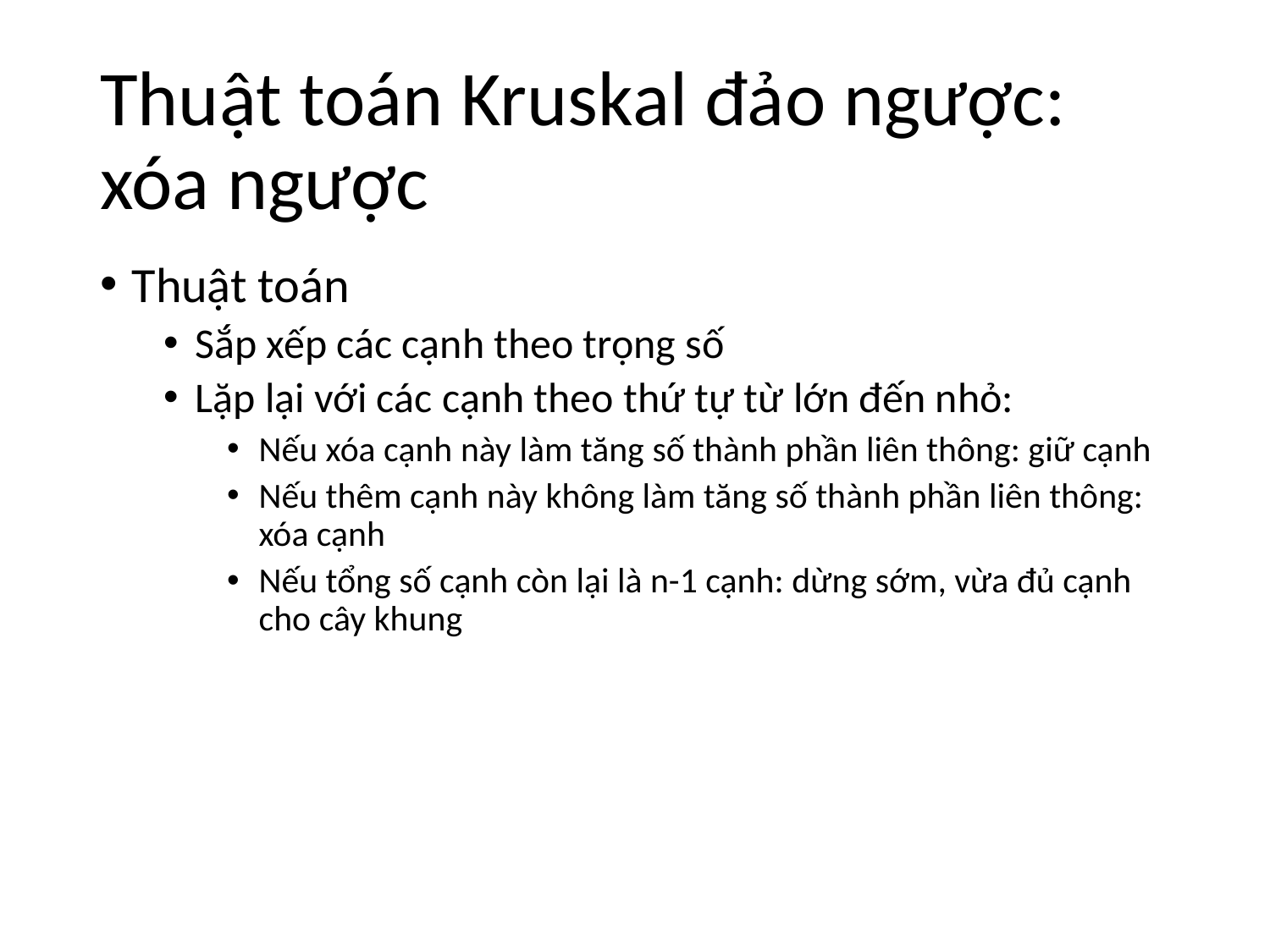

# Thuật toán Kruskal đảo ngược: xóa ngược
Thuật toán
Sắp xếp các cạnh theo trọng số
Lặp lại với các cạnh theo thứ tự từ lớn đến nhỏ:
Nếu xóa cạnh này làm tăng số thành phần liên thông: giữ cạnh
Nếu thêm cạnh này không làm tăng số thành phần liên thông: xóa cạnh
Nếu tổng số cạnh còn lại là n-1 cạnh: dừng sớm, vừa đủ cạnh cho cây khung